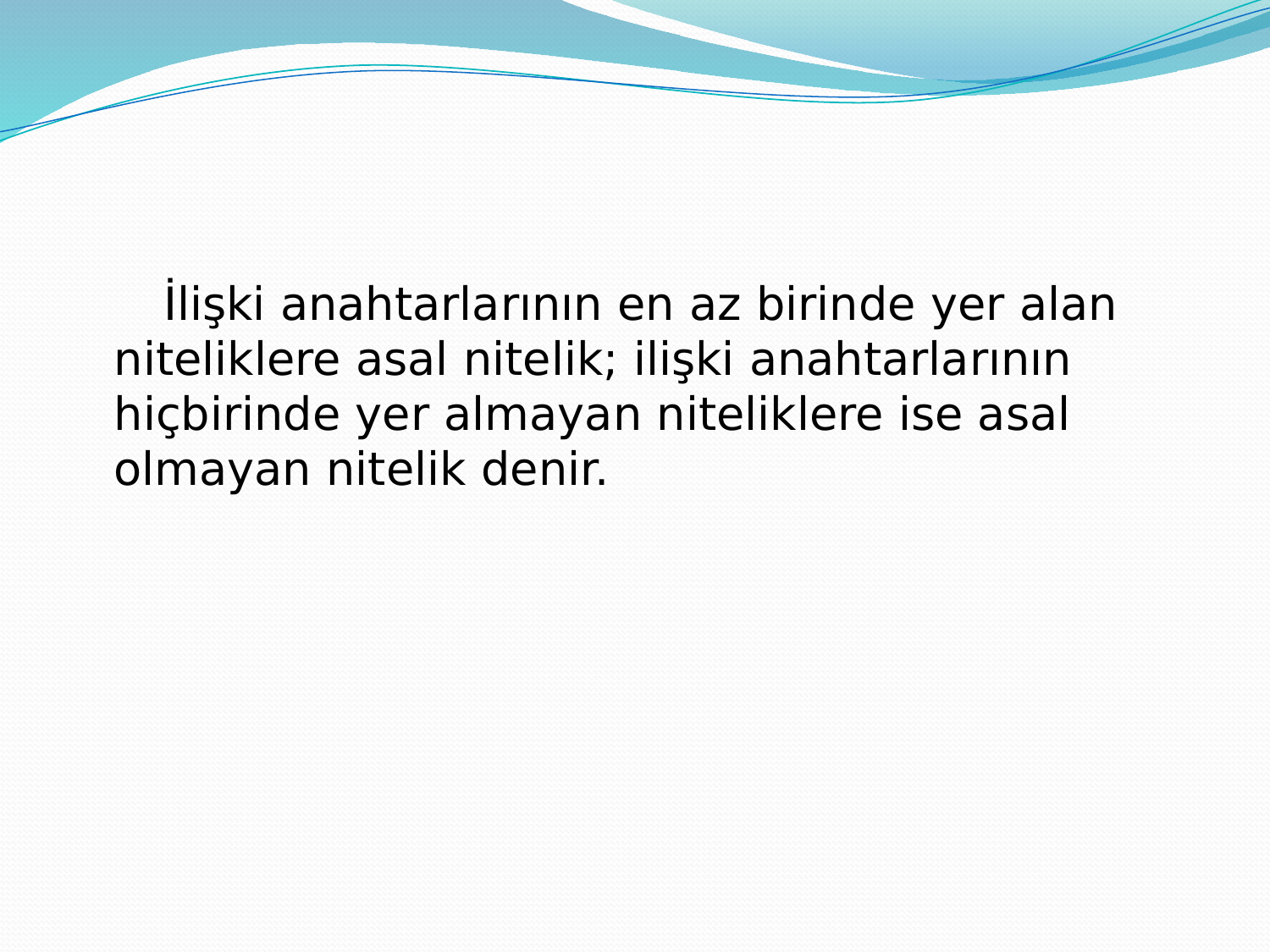

İlişki anahtarlarının en az birinde yer alan niteliklere asal nitelik; ilişki anahtarlarının hiçbirinde yer almayan niteliklere ise asal olmayan nitelik denir.